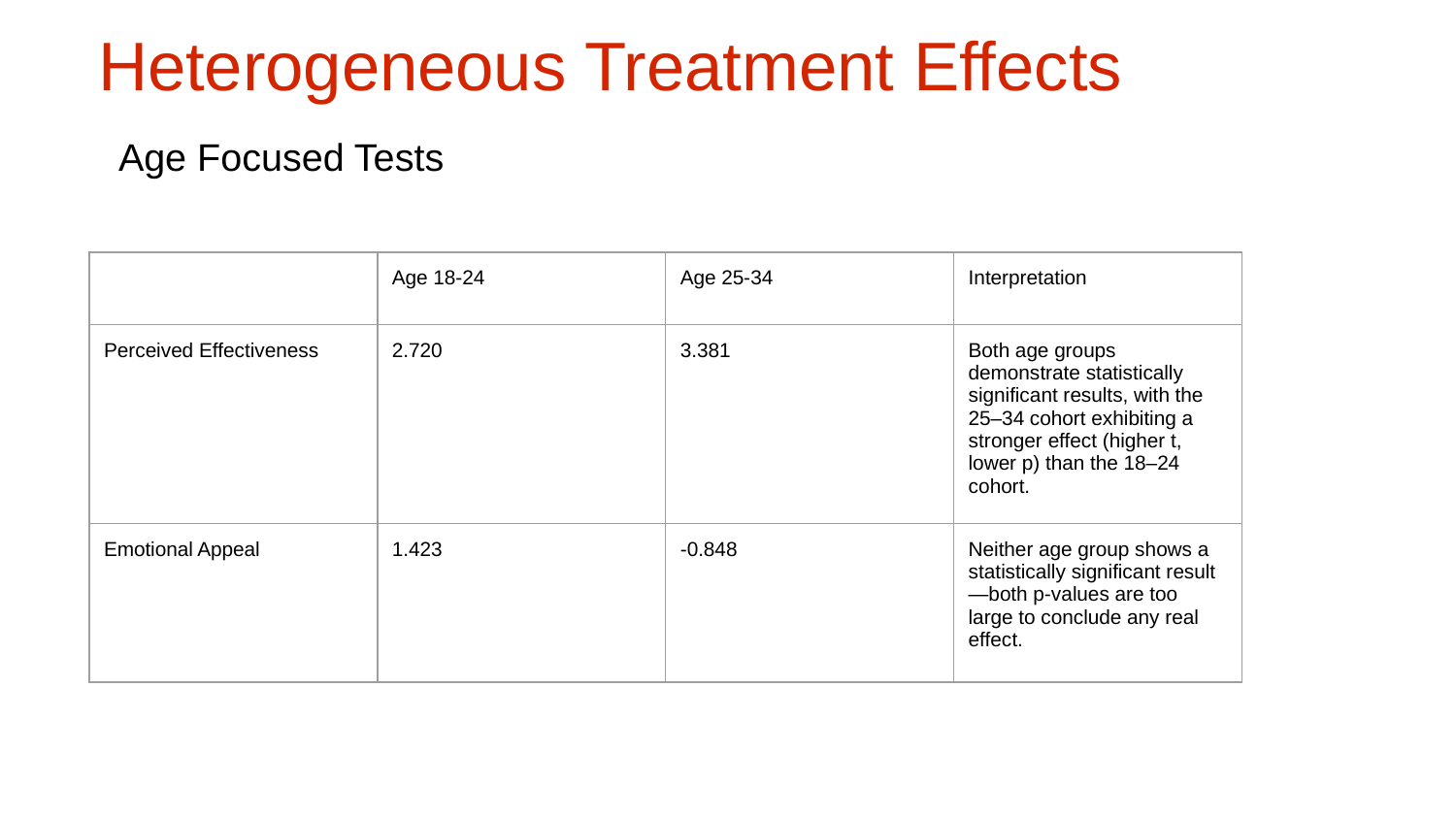

Heterogeneous Treatment Effects
Age Focused Tests

|  | Age 18-24 | Age 25-34 | Interpretation |
| --- | --- | --- | --- |
| Perceived Effectiveness | 2.720 | 3.381 | Both age groups demonstrate statistically significant results, with the 25–34 cohort exhibiting a stronger effect (higher t, lower p) than the 18–24 cohort. |
| Emotional Appeal | 1.423 | -0.848 | Neither age group shows a statistically significant result—both p‑values are too large to conclude any real effect. |